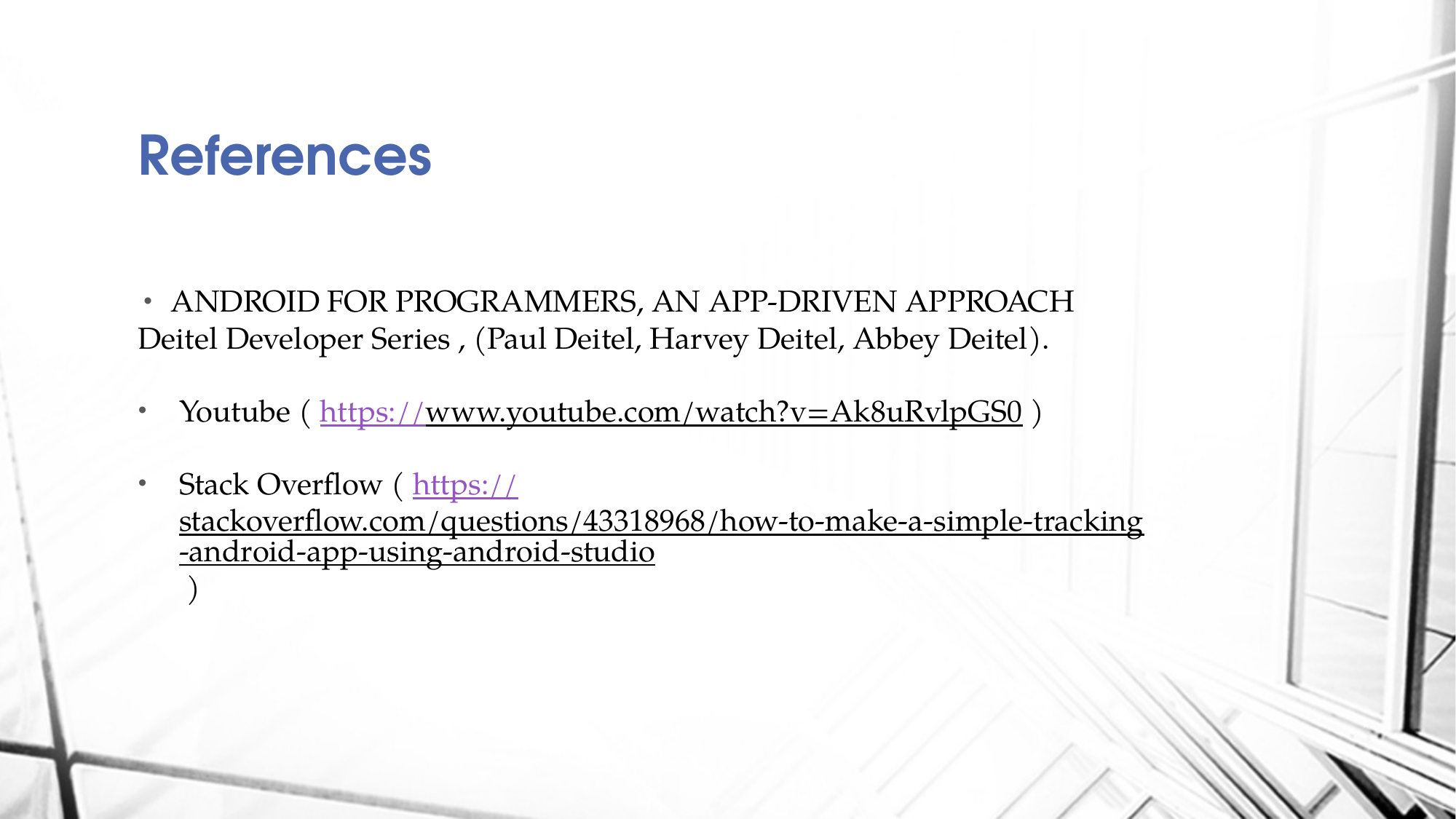

# References
ANDROID FOR PROGRAMMERS, AN APP-DRIVEN APPROACH
Deitel Developer Series , (Paul Deitel, Harvey Deitel, Abbey Deitel).

Youtube ( https://www.youtube.com/watch?v=Ak8uRvlpGS0 )

Stack Overflow ( https://stackoverflow.com/questions/43318968/how-to-make-a-simple-tracking-android-app-using-android-studio )